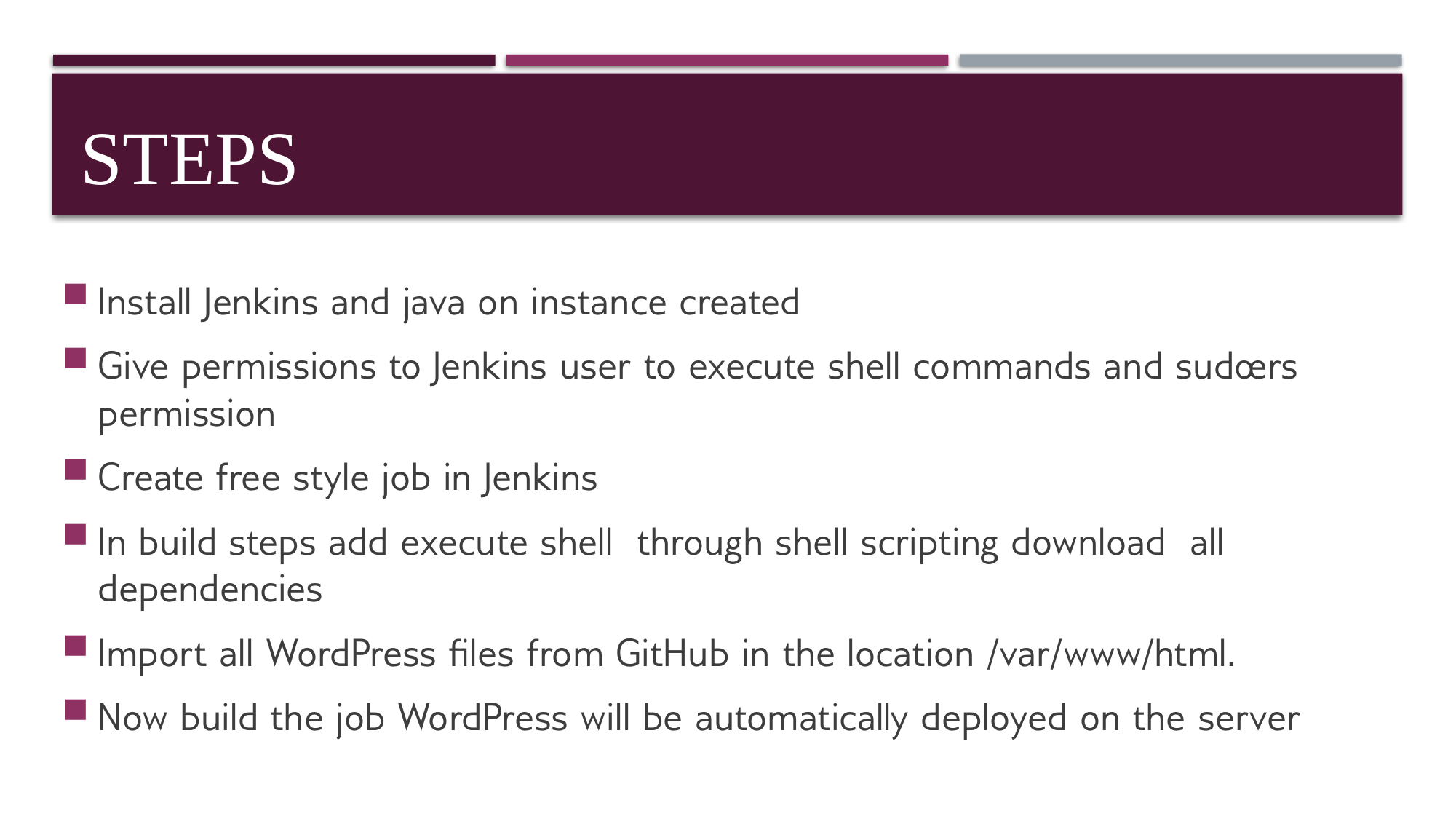

# STEPs
Install Jenkins and java on instance created
Give permissions to Jenkins user to execute shell commands and sudoers permission
Create free style job in Jenkins
In build steps add execute shell  through shell scripting download  all dependencies
Import all WordPress files from GitHub in the location /var/www/html.
Now build the job WordPress will be automatically deployed on the server